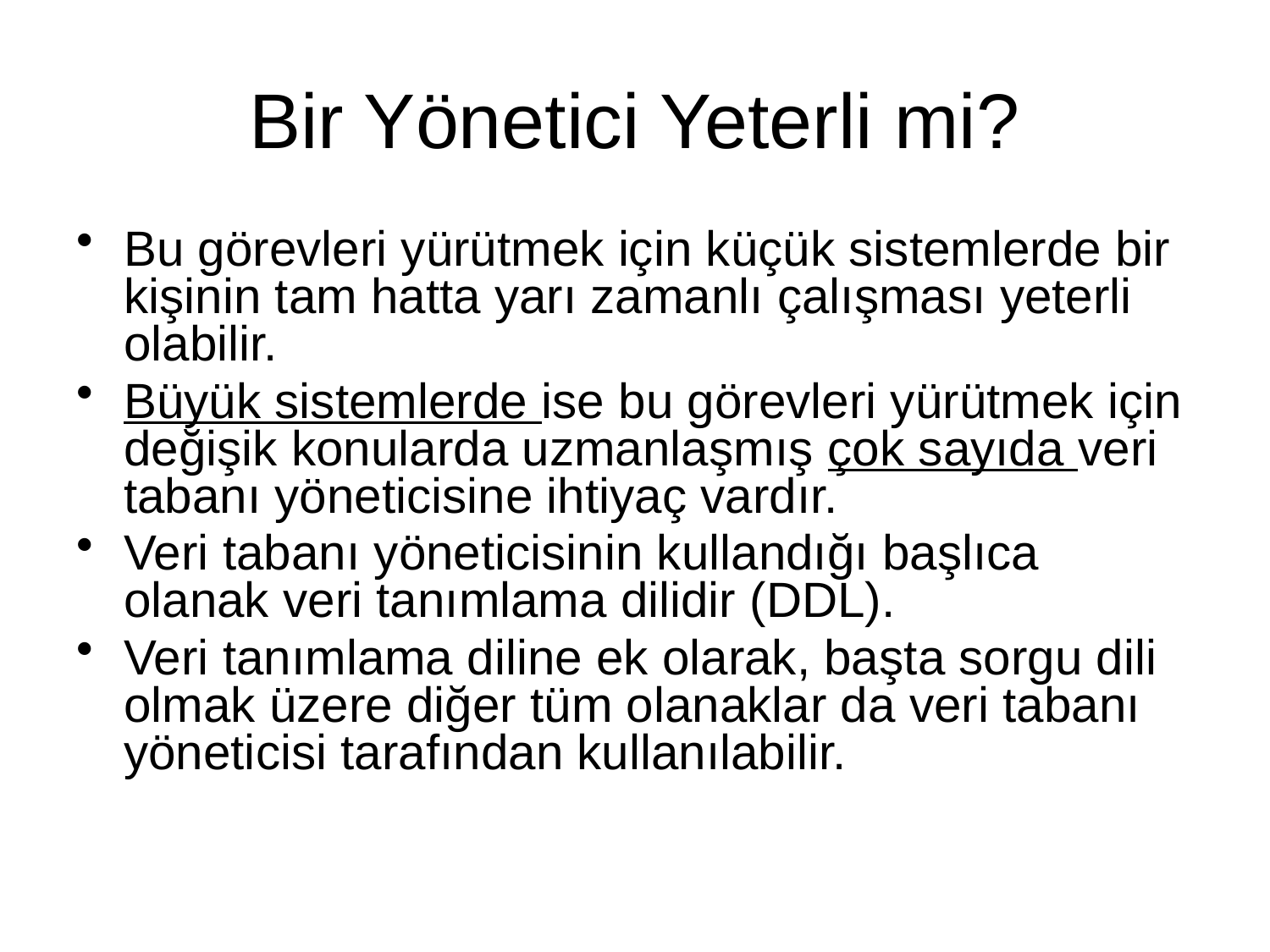

# Bir Yönetici Yeterli mi?
Bu görevleri yürütmek için küçük sistemlerde bir kişinin tam hatta yarı zamanlı çalışması yeterli olabilir.
Büyük sistemlerde ise bu görevleri yürütmek için değişik konularda uzmanlaşmış çok sayıda veri tabanı yöneticisine ihtiyaç vardır.
Veri tabanı yöneticisinin kullandığı başlıca olanak veri tanımlama dilidir (DDL).
Veri tanımlama diline ek olarak, başta sorgu dili olmak üzere diğer tüm olanaklar da veri tabanı yöneticisi tarafından kullanılabilir.